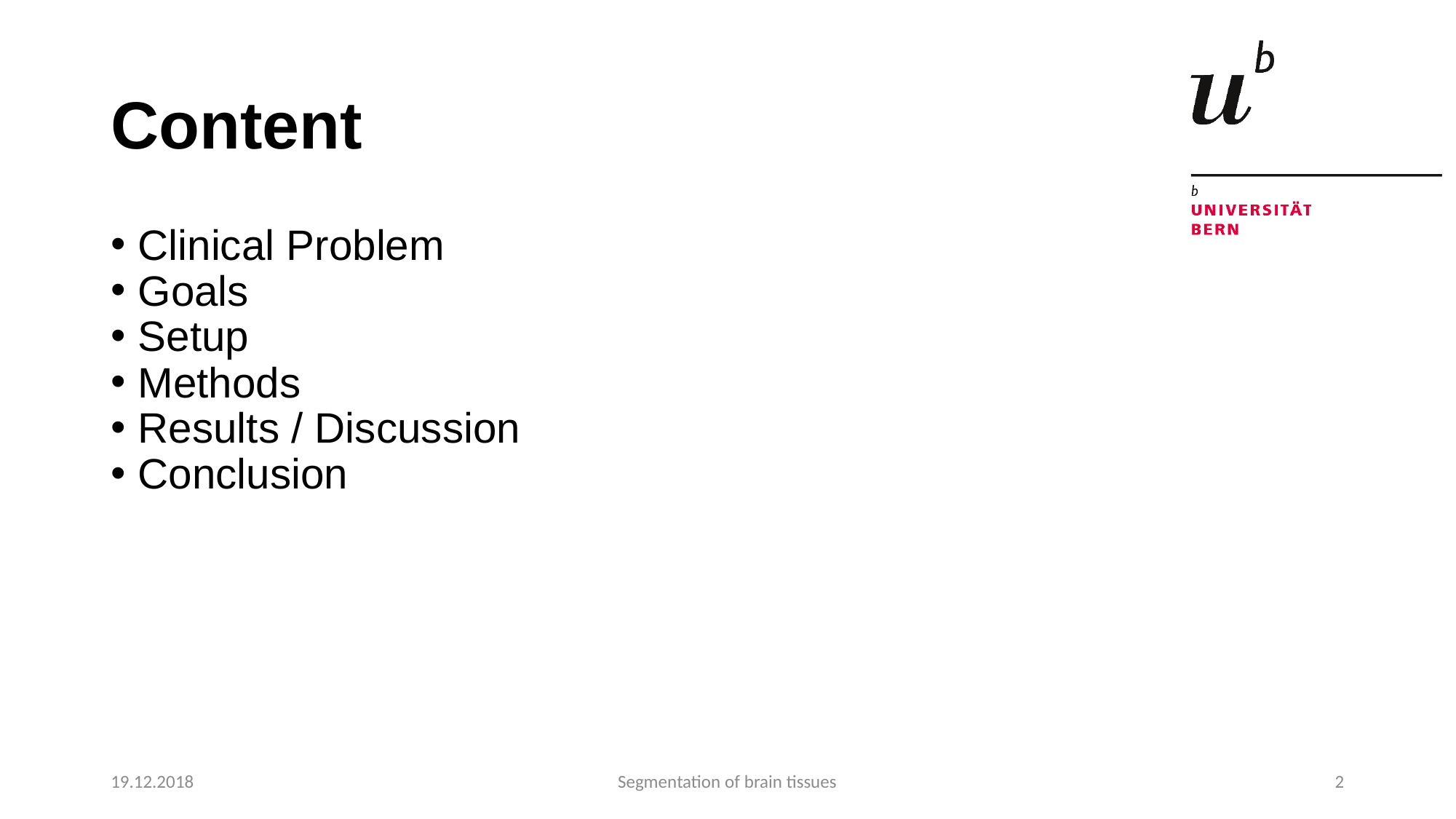

Content
Clinical Problem
Goals
Setup
Methods
Results / Discussion
Conclusion
19.12.2018
Segmentation of brain tissues
2